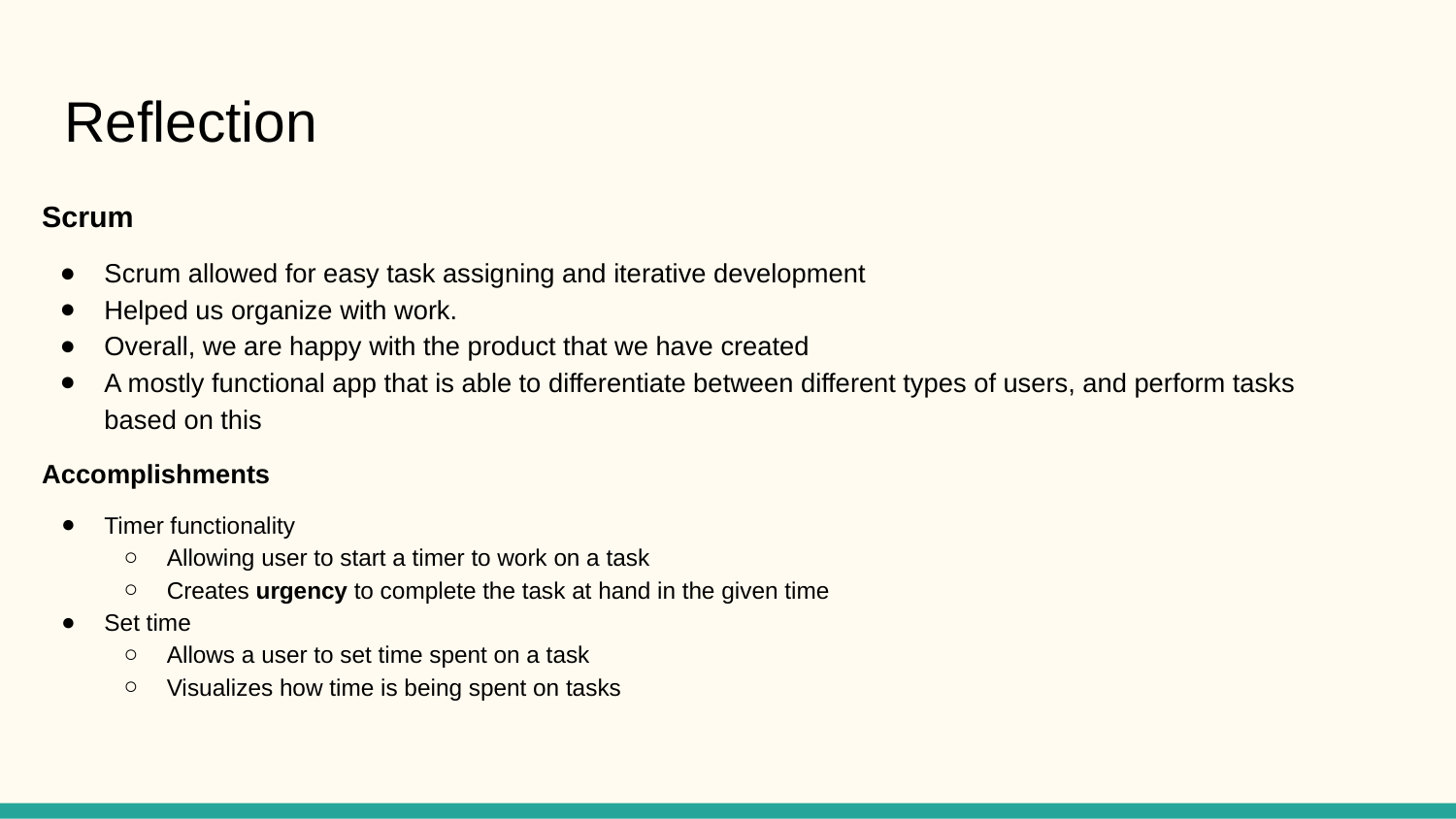

# Reflection
Scrum
Scrum allowed for easy task assigning and iterative development
Helped us organize with work.
Overall, we are happy with the product that we have created
A mostly functional app that is able to differentiate between different types of users, and perform tasks based on this
Accomplishments
Timer functionality
Allowing user to start a timer to work on a task
Creates urgency to complete the task at hand in the given time
Set time
Allows a user to set time spent on a task
Visualizes how time is being spent on tasks